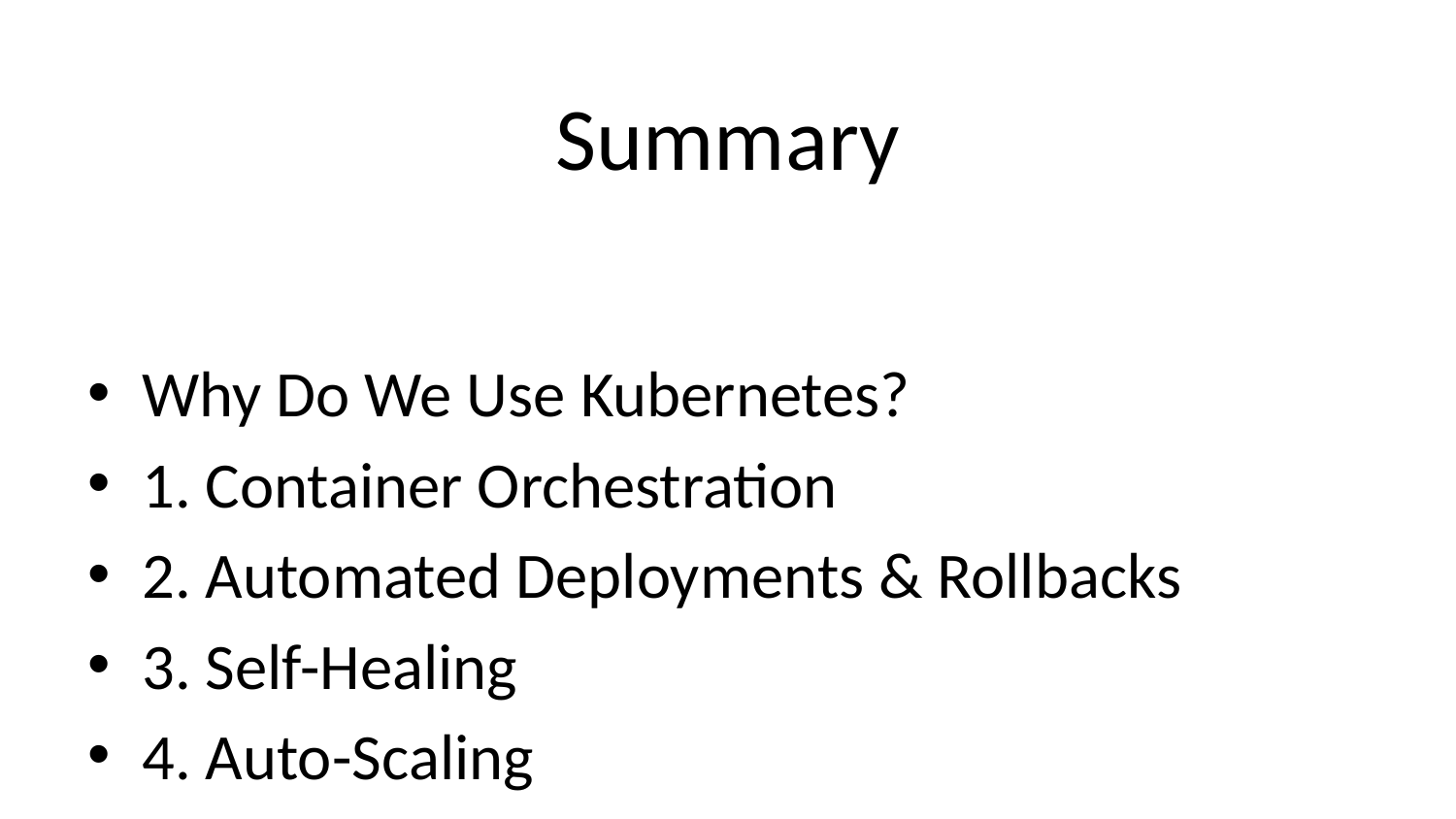

# Summary

Why Do We Use Kubernetes?
1. Container Orchestration
2. Automated Deployments & Rollbacks
3. Self-Healing
4. Auto-Scaling
5. Load Balancing and Service Discovery
6. Better Resource Utilization
7. Multi-Cloud & Hybrid Cloud Support
8. Security & Configuration Management
9. Declarative Configuration
10. Extensibility and Ecosystem
Bonus: Desired State Management
Summary Table: Key Kubernetes Features
Real-World Use Case: Netflix-Like App